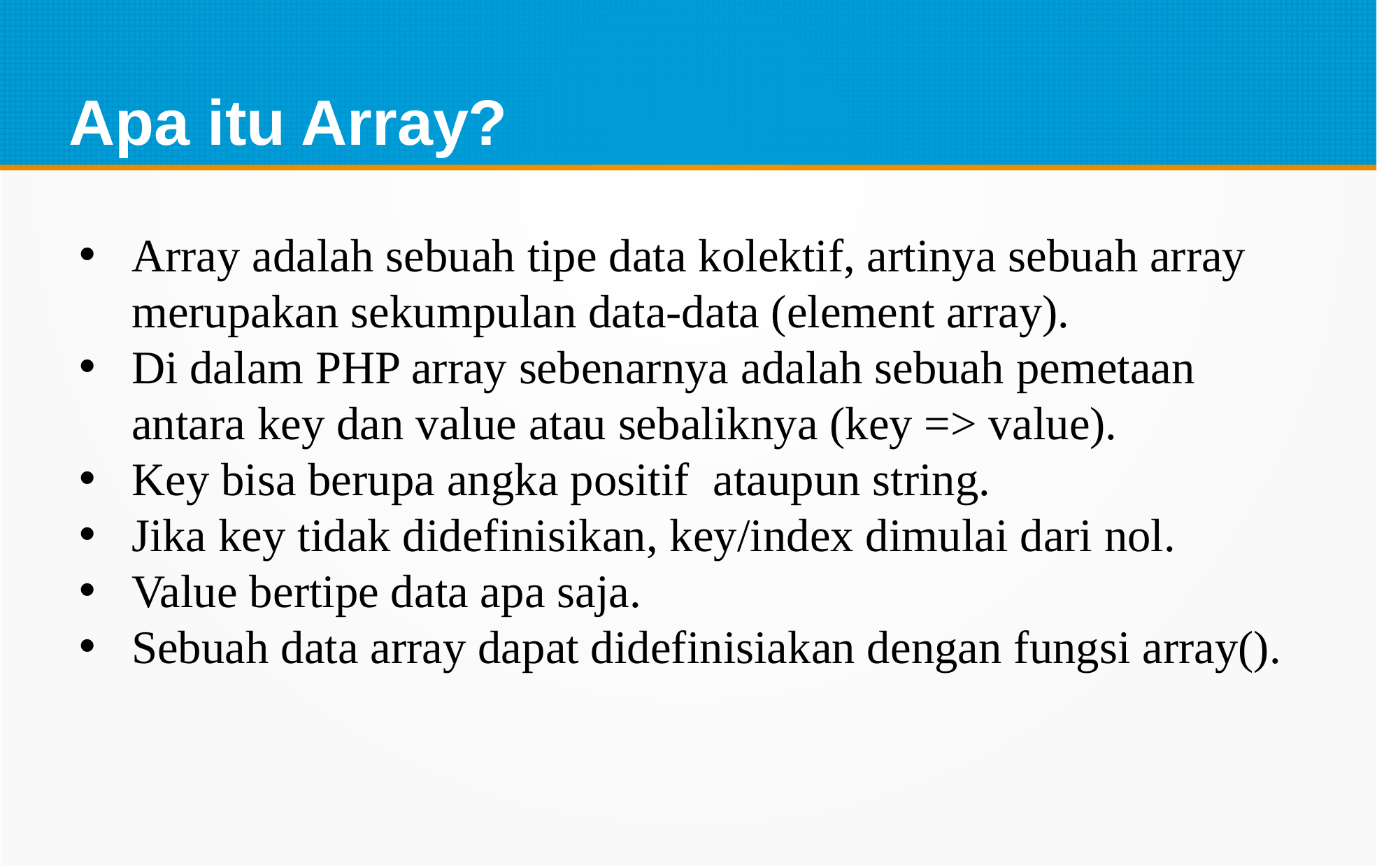

Apa itu Array?

Array adalah sebuah tipe data kolektif, artinya sebuah array merupakan sekumpulan data-data (element array).
Di dalam PHP array sebenarnya adalah sebuah pemetaan antara key dan value atau sebaliknya (key => value).
Key bisa berupa angka positif  ataupun string.
Jika key tidak didefinisikan, key/index dimulai dari nol.
Value bertipe data apa saja.
Sebuah data array dapat didefinisiakan dengan fungsi array().